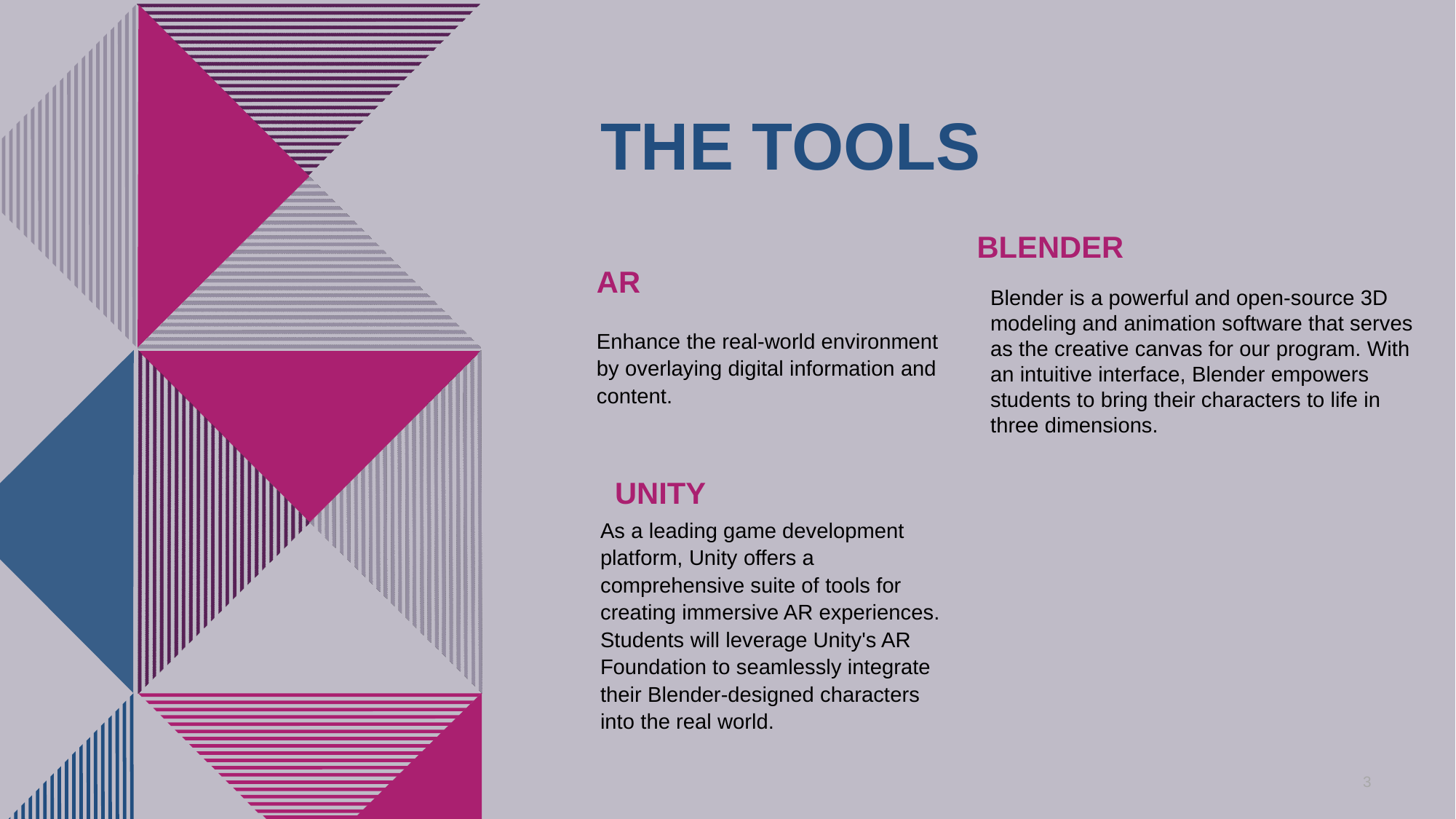

# The Tools
Blender
Ar
Blender is a powerful and open-source 3D modeling and animation software that serves as the creative canvas for our program. With an intuitive interface, Blender empowers students to bring their characters to life in three dimensions.

Enhance the real-world environment by overlaying digital information and content.
Unity
As a leading game development platform, Unity offers a comprehensive suite of tools for creating immersive AR experiences. Students will leverage Unity's AR Foundation to seamlessly integrate their Blender-designed characters into the real world.
3